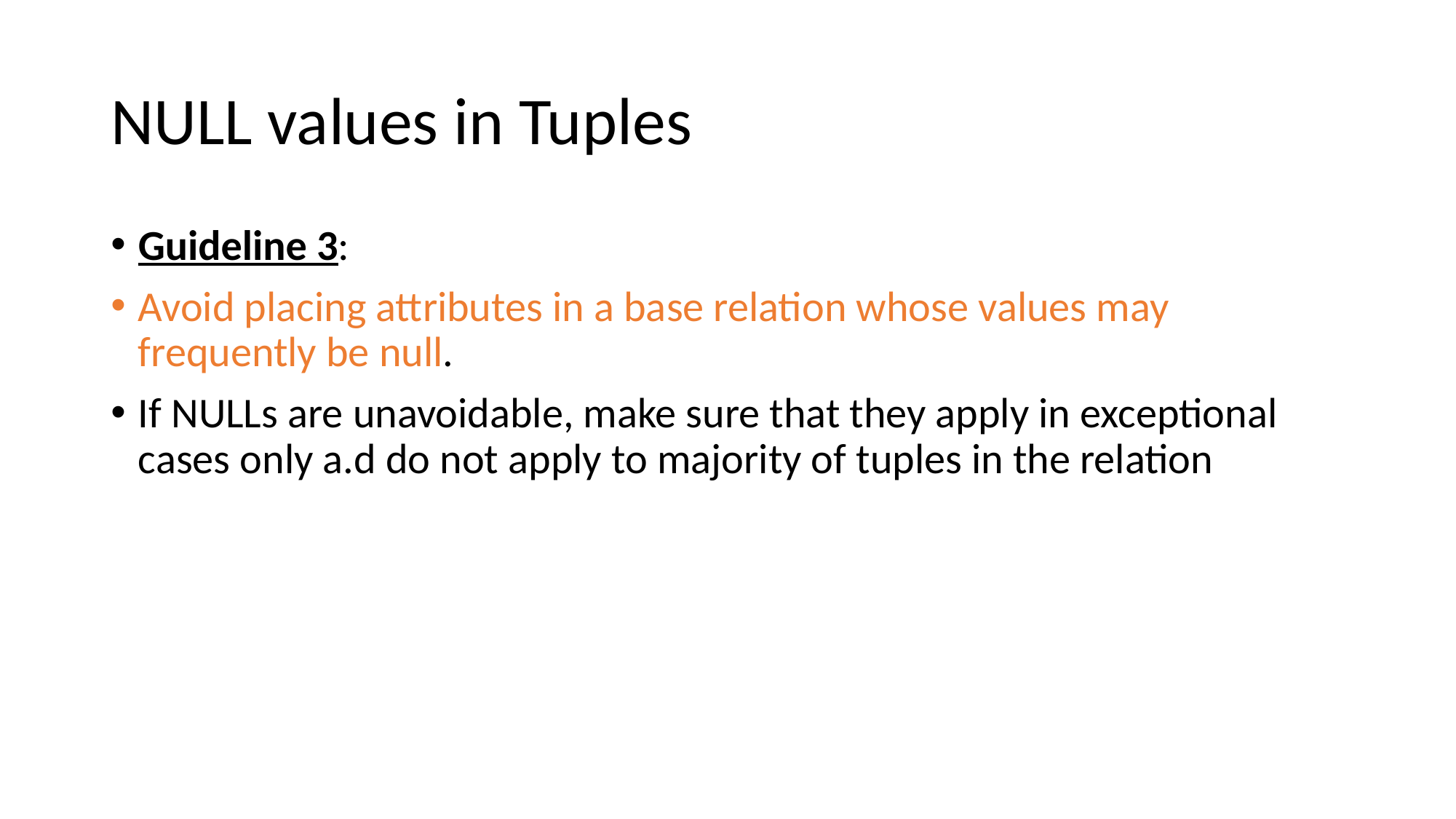

# NULL values in Tuples
Guideline 3:
Avoid placing attributes in a base relation whose values may frequently be null.
If NULLs are unavoidable, make sure that they apply in exceptional cases only a.d do not apply to majority of tuples in the relation